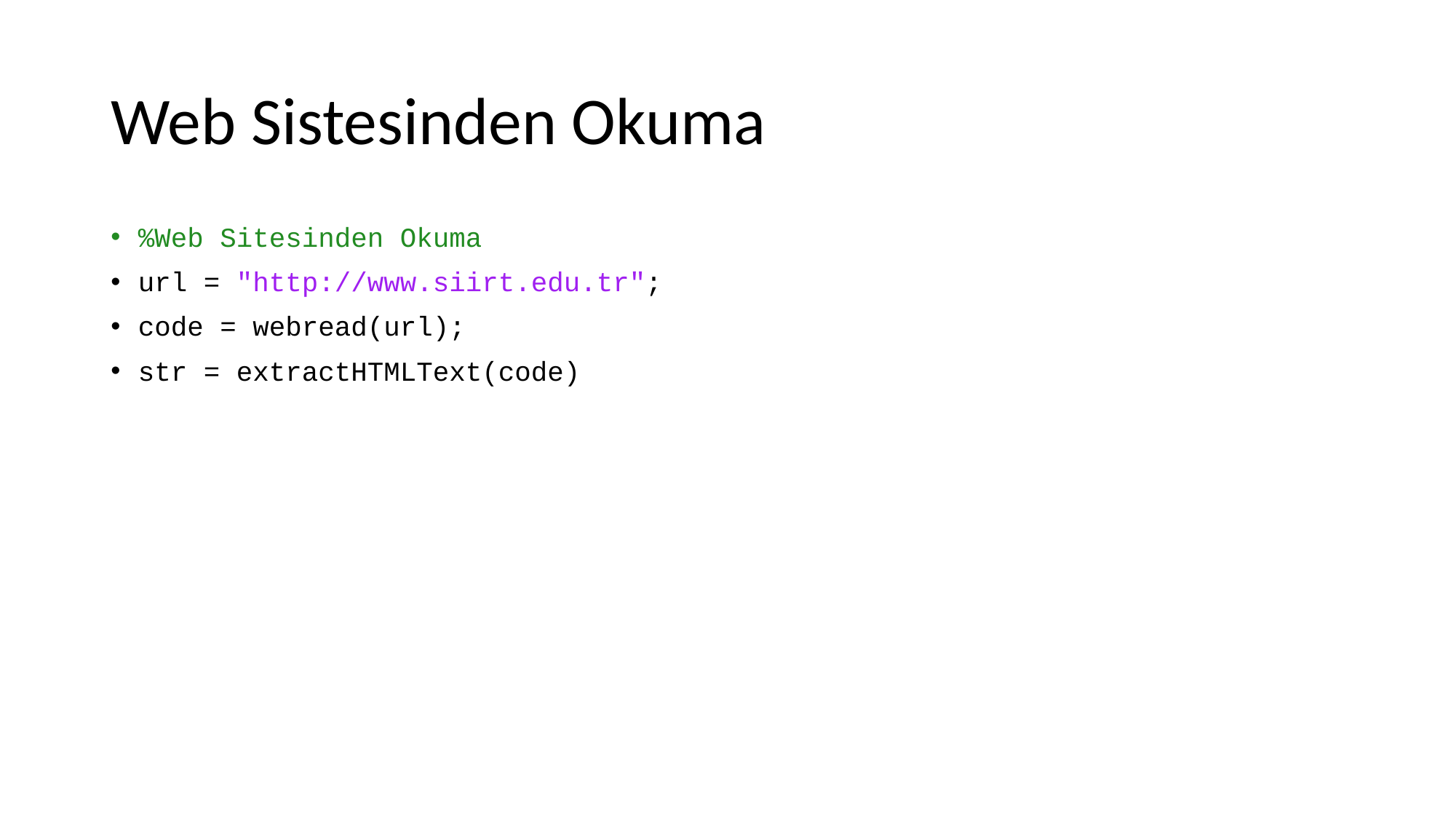

# Web Sistesinden Okuma
%Web Sitesinden Okuma
url = "http://www.siirt.edu.tr";
code = webread(url);
str = extractHTMLText(code)